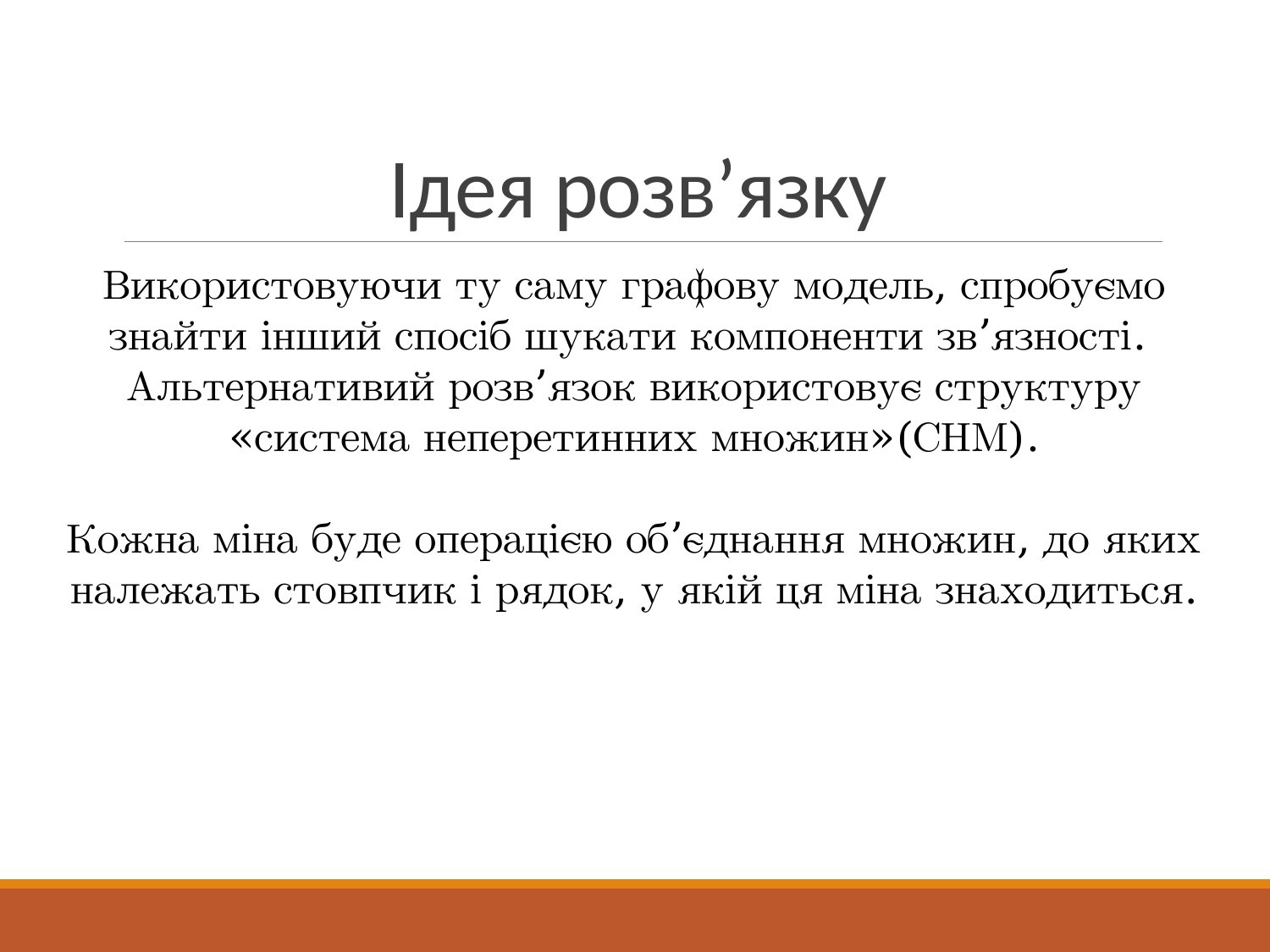

# Ідея розв’язку
Використовуючи ту саму графову модель, спробуємо знайти інший спосіб шукати компоненти зв’язності.
Альтернативий розв’язок використовує структуру
 «система неперетинних множин»(СНМ).

Кожна міна буде операцією об’єднання множин, до яких належать стовпчик і рядок, у якій ця міна знаходиться.